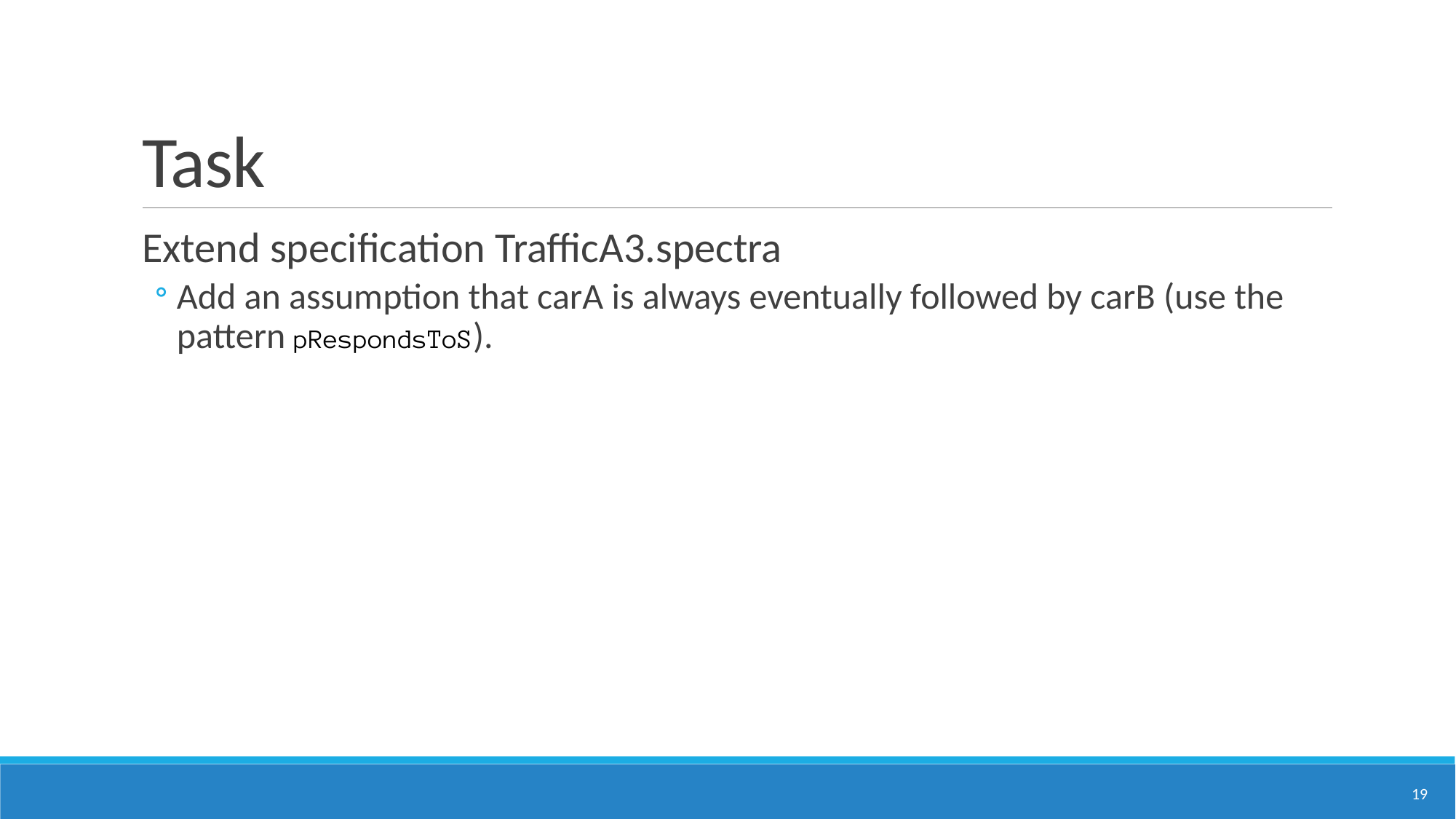

# Task
Extend specification TrafficA3.spectra
Add an assumption that carA is always eventually followed by carB (use the pattern pRespondsToS).

19